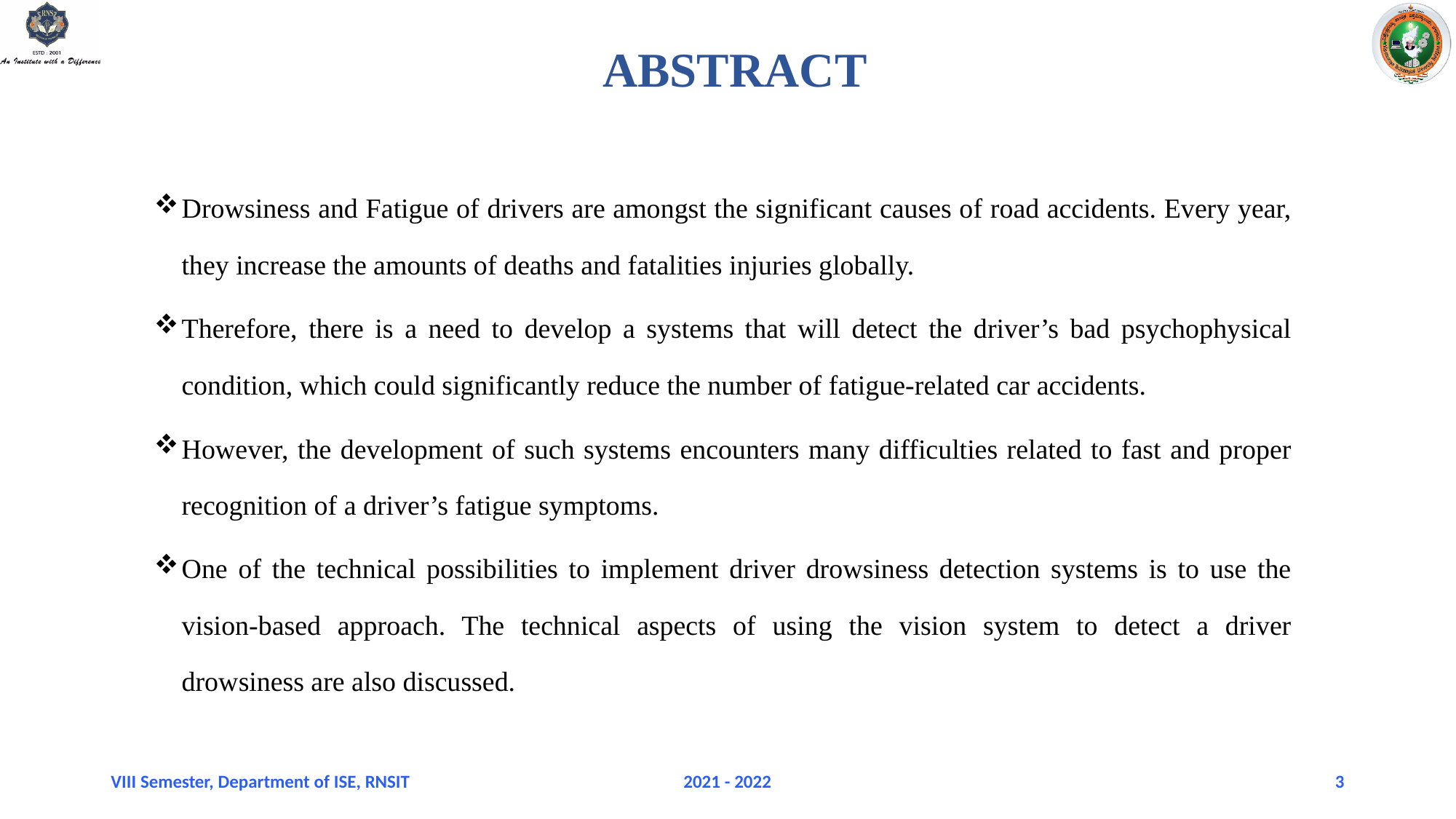

# ABSTRACT
Drowsiness and Fatigue of drivers are amongst the significant causes of road accidents. Every year, they increase the amounts of deaths and fatalities injuries globally.
Therefore, there is a need to develop a systems that will detect the driver’s bad psychophysical condition, which could significantly reduce the number of fatigue-related car accidents.
However, the development of such systems encounters many difficulties related to fast and proper recognition of a driver’s fatigue symptoms.
One of the technical possibilities to implement driver drowsiness detection systems is to use the vision-based approach. The technical aspects of using the vision system to detect a driver drowsiness are also discussed.

VIII Semester, Department of ISE, RNSIT
2021 - 2022
3